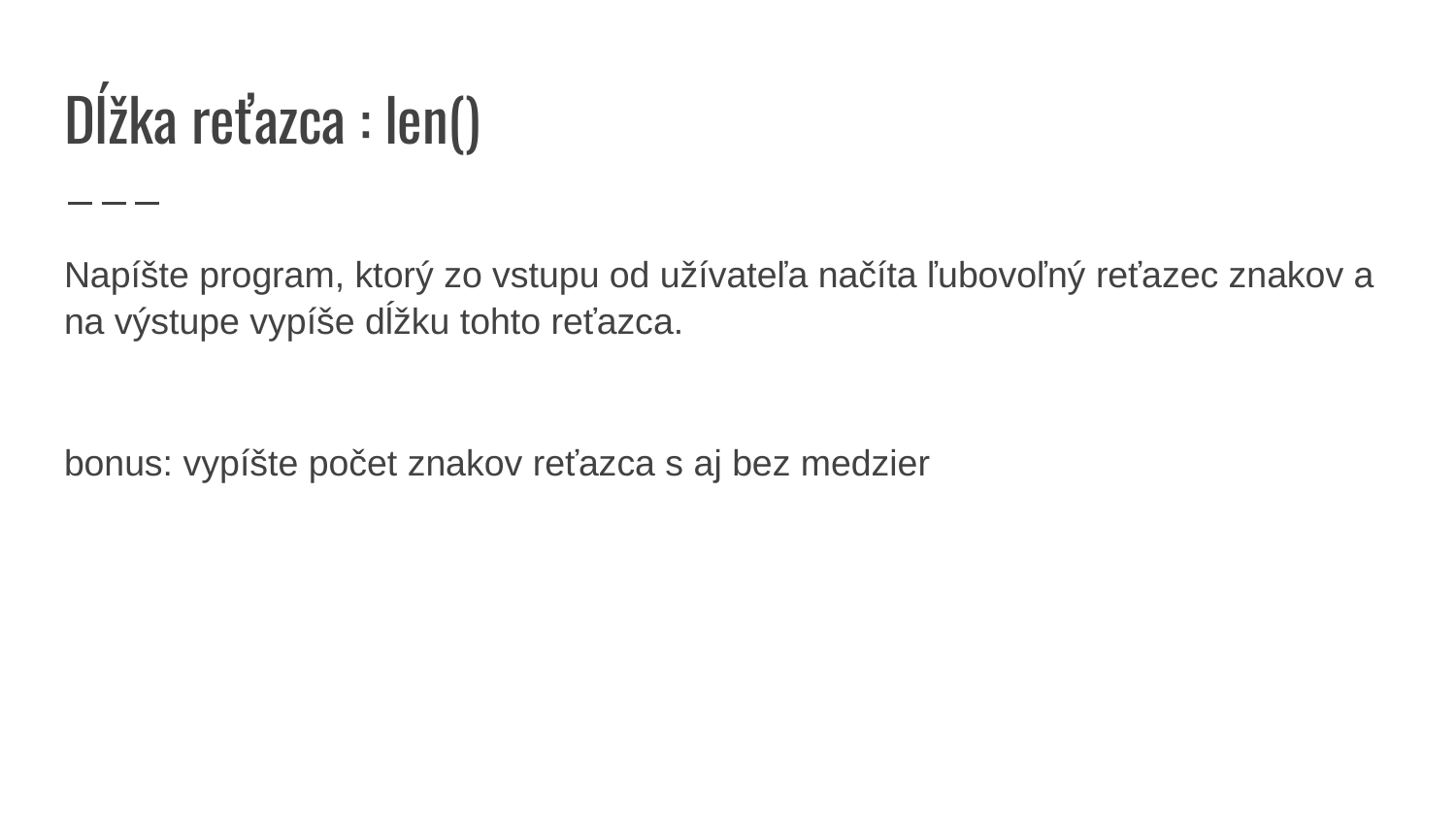

# Dĺžka reťazca : len()
Napíšte program, ktorý zo vstupu od užívateľa načíta ľubovoľný reťazec znakov a na výstupe vypíše dĺžku tohto reťazca.

bonus: vypíšte počet znakov reťazca s aj bez medzier